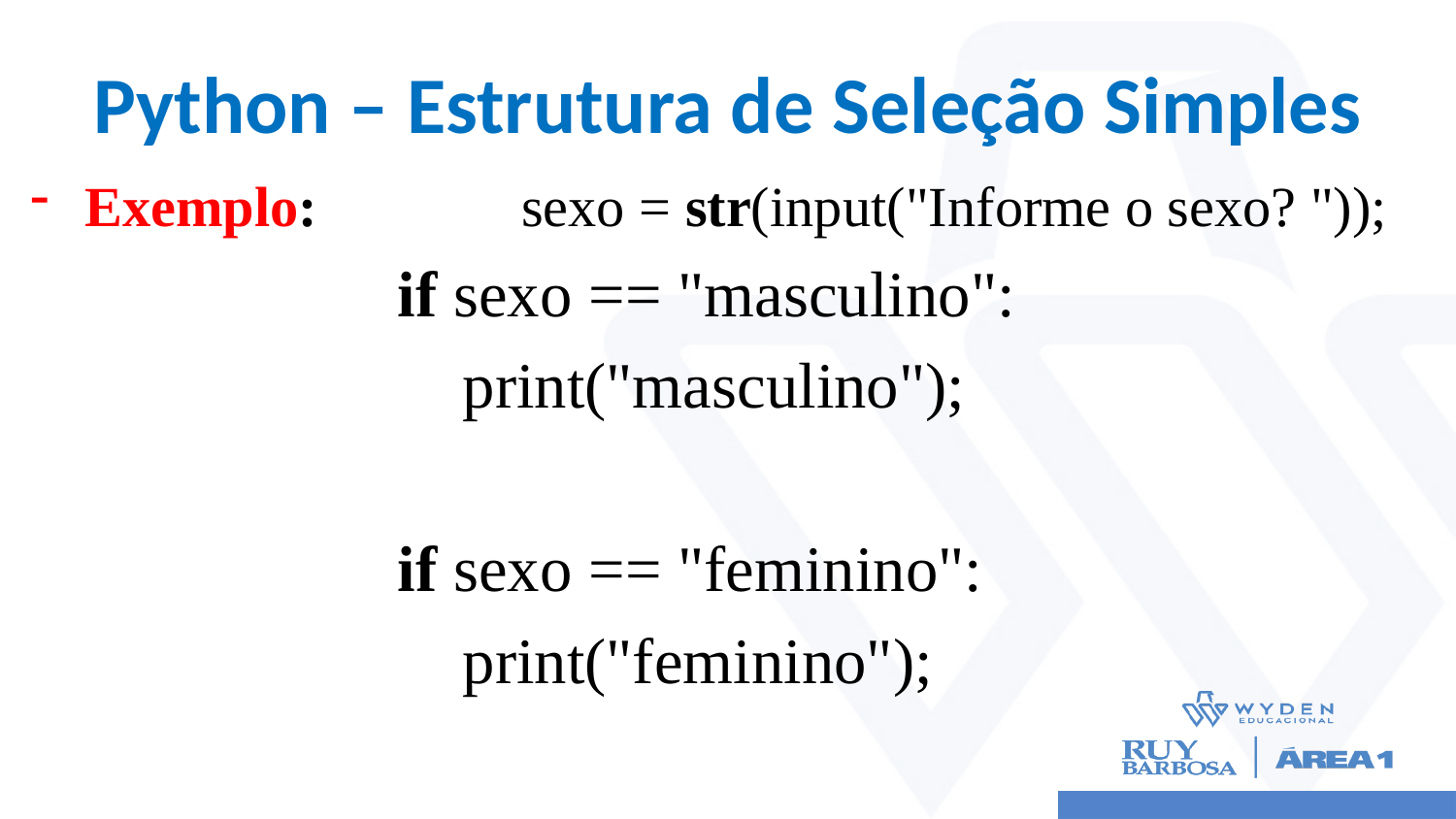

# Python – Estrutura de Seleção Simples
Exemplo:		sexo = str(input("Informe o sexo? "));
if sexo == "masculino":
    print("masculino");

if sexo == "feminino":
    print("feminino");